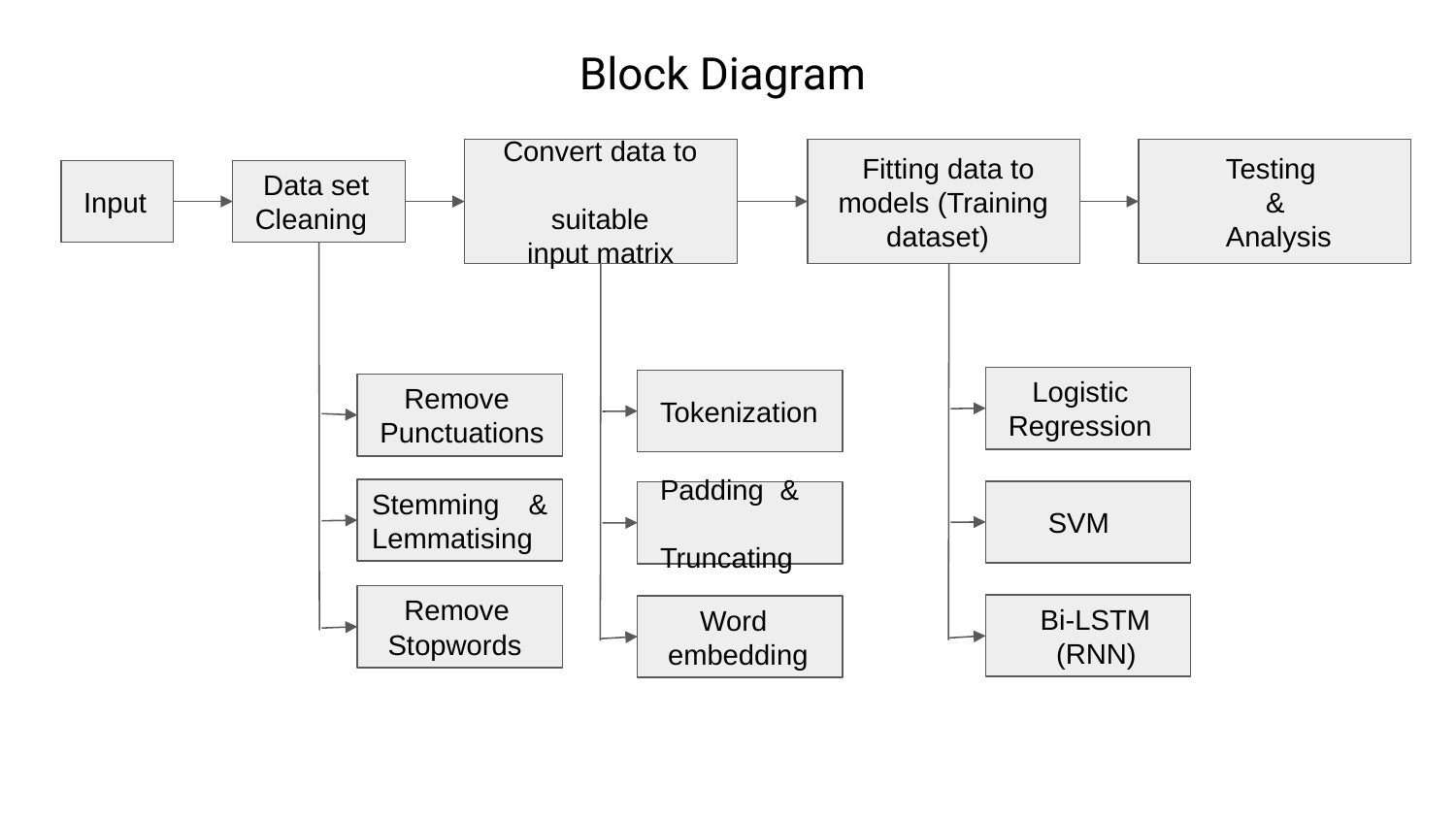

Block Diagram
   Convert data to
         suitable
      input matrix
     Fitting data to
  models (Training
        dataset)
Testing
     &
Analysis
 Input
  Data set
 Cleaning
    Logistic
 Regression
 Tokenization
    Remove
 Punctuations
Stemming & Lemmatising
      SVM
 Padding  &
 Truncating
    Remove
  Stopwords
     Bi-LSTM
       (RNN)
      Word
  embedding